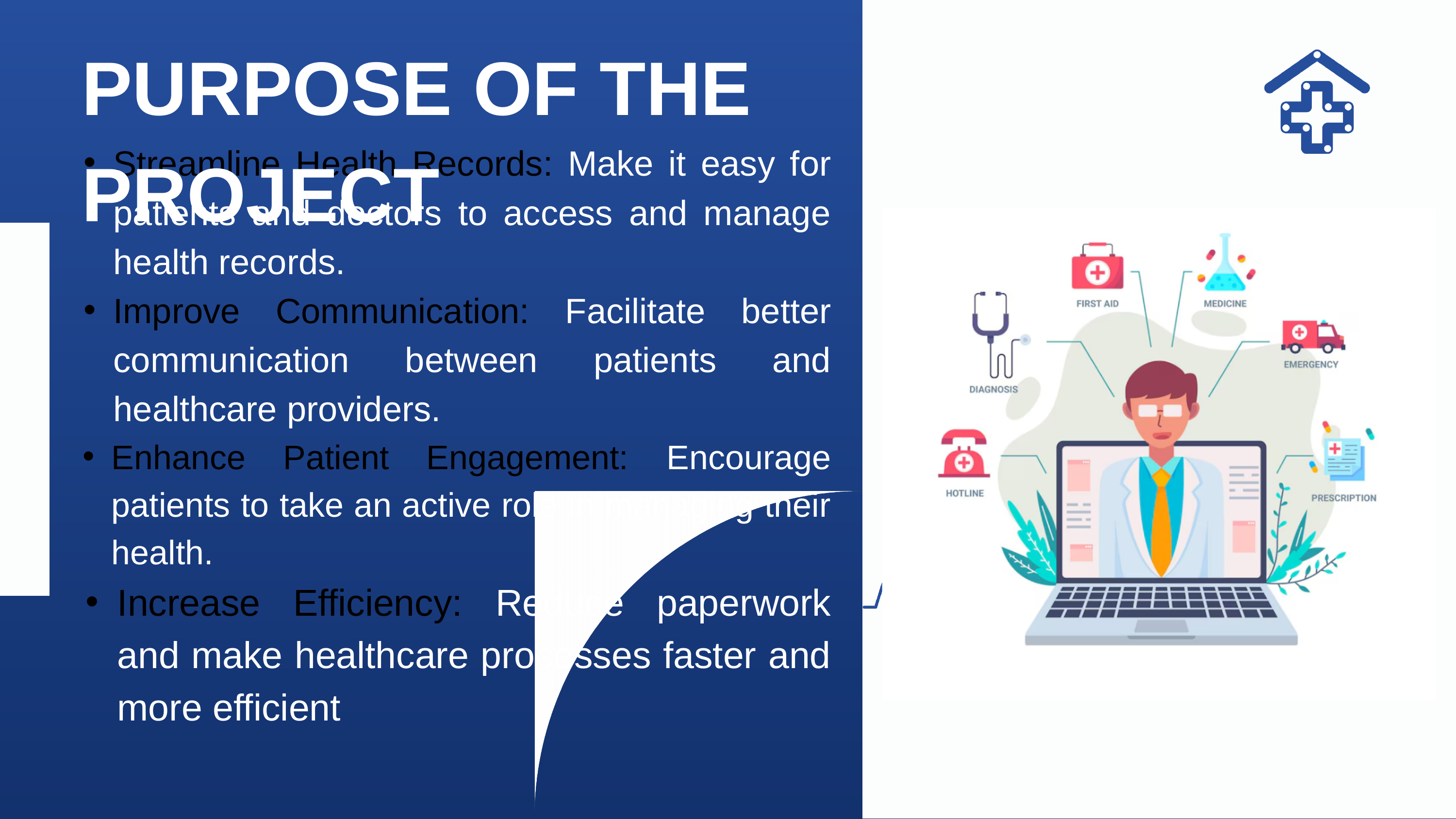

PURPOSE OF THE PROJECT

Streamline Health Records: Make it easy for patients and doctors to access and manage health records.
Improve Communication: Facilitate better communication between patients and healthcare providers.
Enhance Patient Engagement: Encourage patients to take an active role in managing their health.
Increase Efficiency: Reduce paperwork and make healthcare processes faster and more efficient